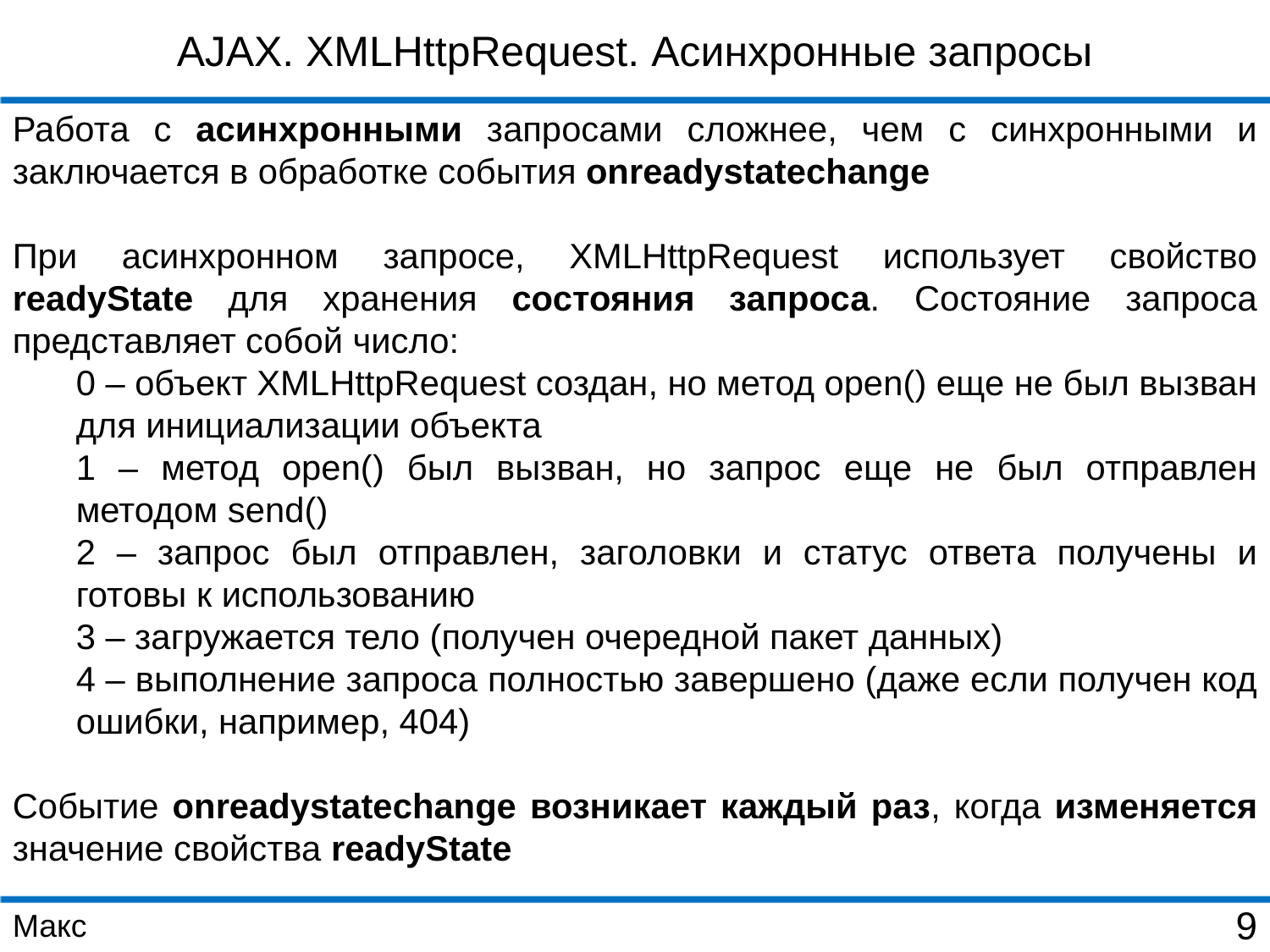

AJAX. XMLHttpRequest. Асинхронные запросы
Работа с асинхронными запросами сложнее, чем с синхронными и заключается в обработке события onreadystatechange

При асинхронном запросе, XMLHttpRequest использует свойство readyState для хранения состояния запроса. Состояние запроса представляет собой число:
0 – объект XMLHttpRequest создан, но метод open() еще не был вызван для инициализации объекта
1 – метод open() был вызван, но запрос еще не был отправлен методом send()
2 – запрос был отправлен, заголовки и статус ответа получены и готовы к использованию
3 – загружается тело (получен очередной пакет данных)
4 – выполнение запроса полностью завершено (даже если получен код ошибки, например, 404)

Событие onreadystatechange возникает каждый раз, когда изменяется значение свойства readyState
Макс
9